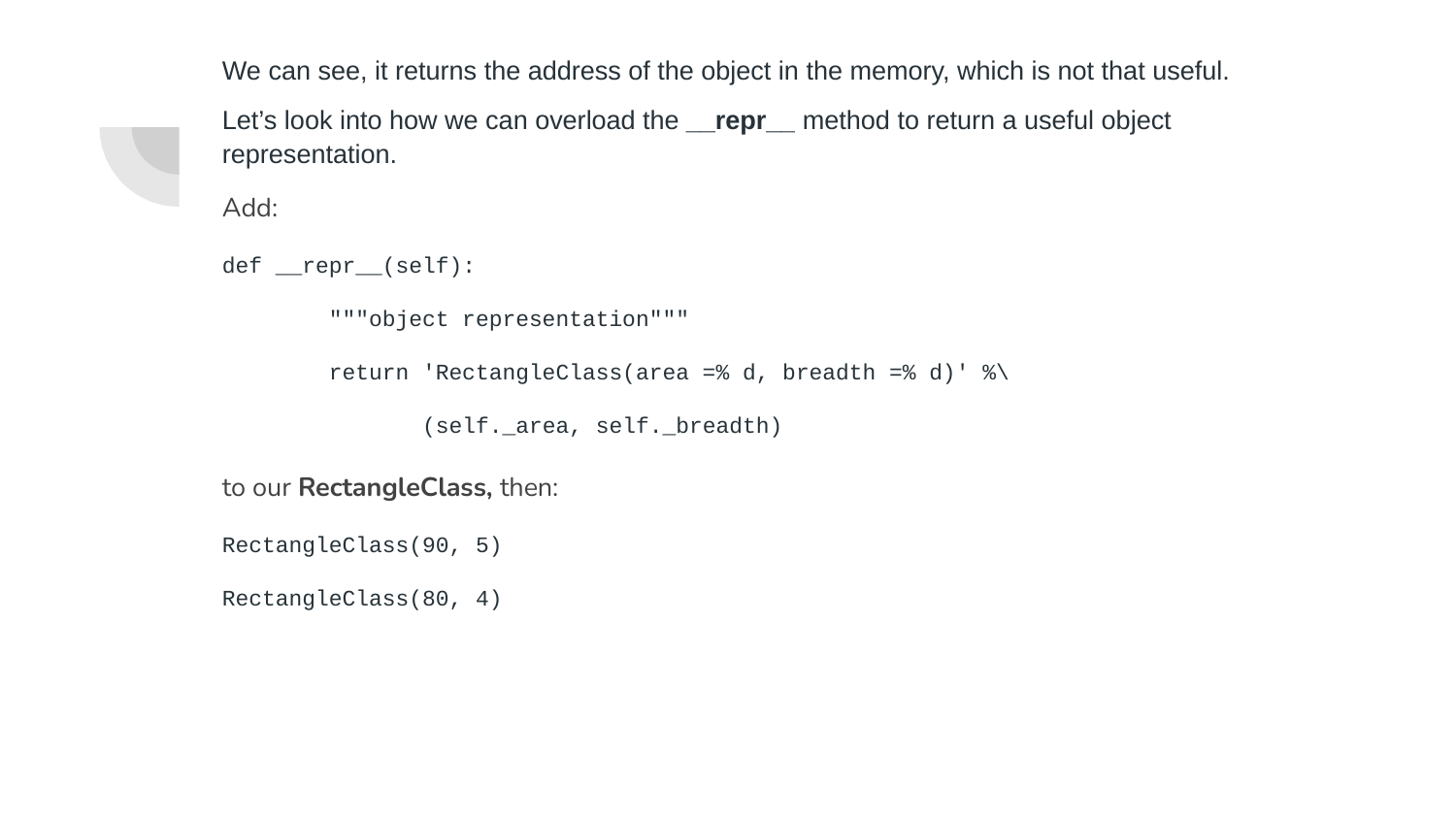

We can see, it returns the address of the object in the memory, which is not that useful.
Let’s look into how we can overload the __repr__ method to return a useful object representation.
Add:
def __repr__(self):
        """object representation"""
        return 'RectangleClass(area =% d, breadth =% d)' %\
               (self._area, self._breadth)
to our RectangleClass, then:
RectangleClass(90, 5)
RectangleClass(80, 4)